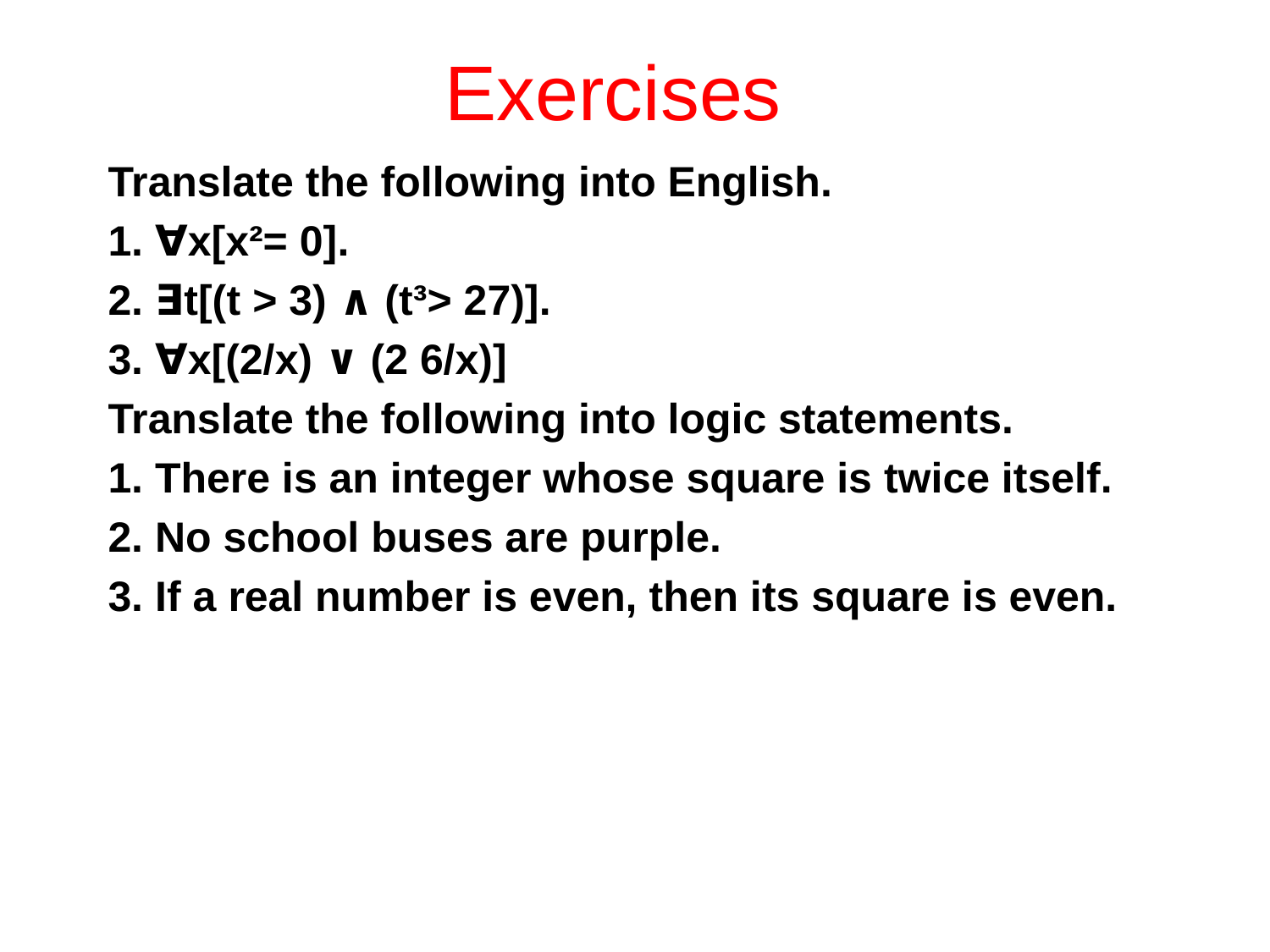

# Exercises
Translate the following into English.
1. ∀x[x²= 0].
2. ∃t[(t > 3) ∧ (t³> 27)].
3. ∀x[(2/x) ∨ (2 6/x)]
Translate the following into logic statements.
1. There is an integer whose square is twice itself.
2. No school buses are purple.
3. If a real number is even, then its square is even.